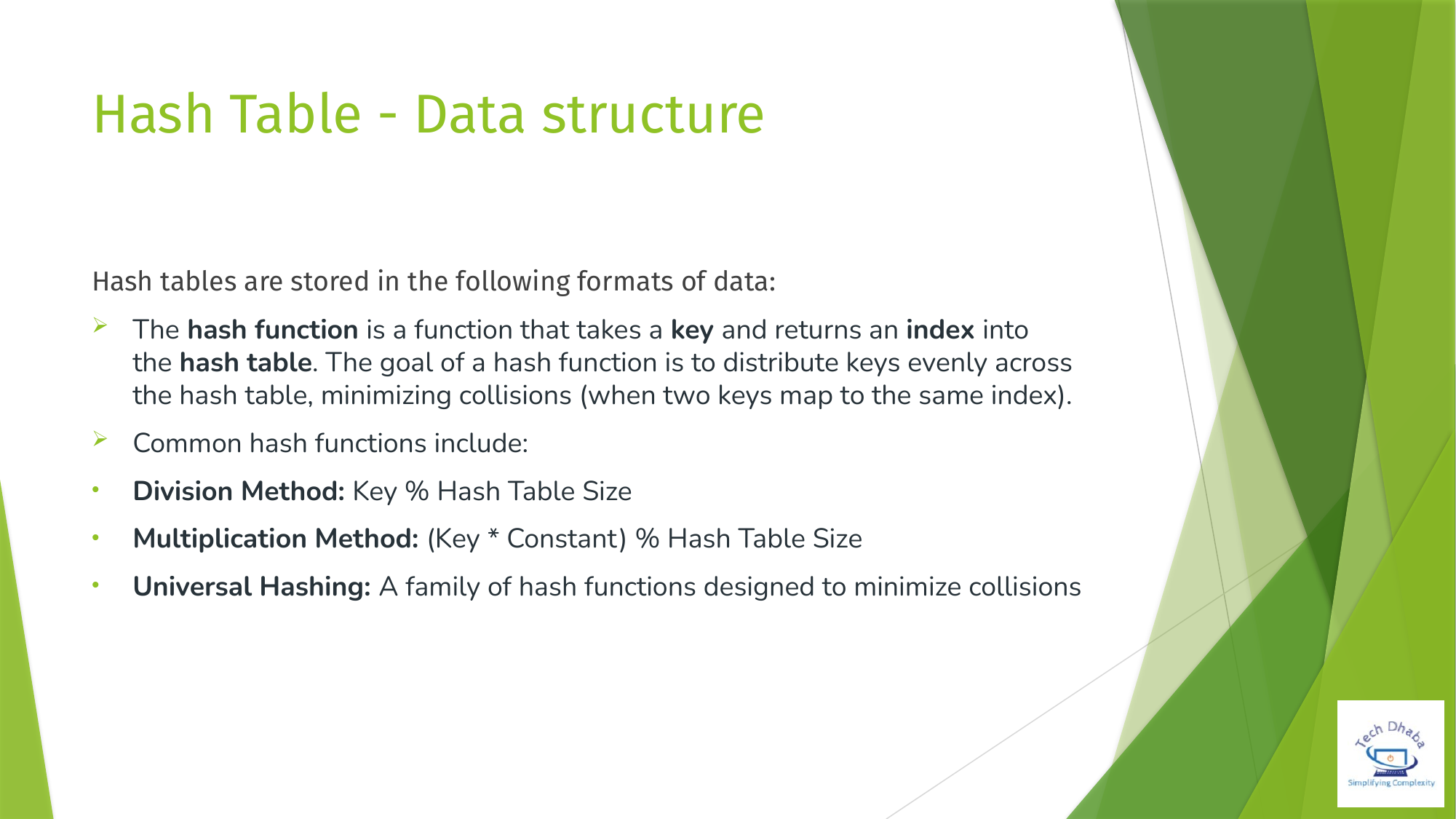

# Hash Table - Data structure
Hash tables are stored in the following formats of data:
The hash function is a function that takes a key and returns an index into the hash table. The goal of a hash function is to distribute keys evenly across the hash table, minimizing collisions (when two keys map to the same index).
Common hash functions include:
Division Method: Key % Hash Table Size
Multiplication Method: (Key * Constant) % Hash Table Size
Universal Hashing: A family of hash functions designed to minimize collisions